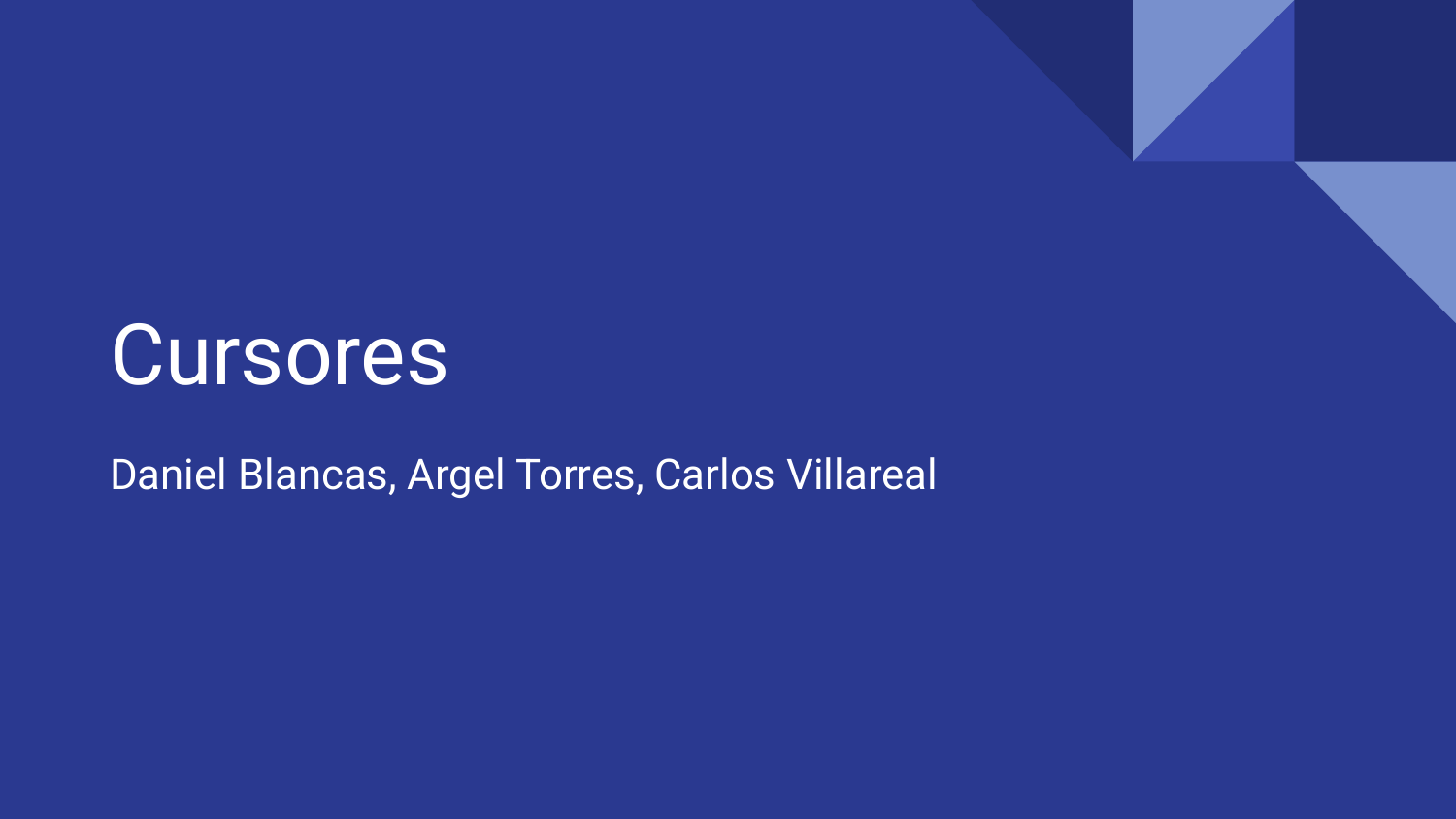

# Cursores
Daniel Blancas, Argel Torres, Carlos Villareal